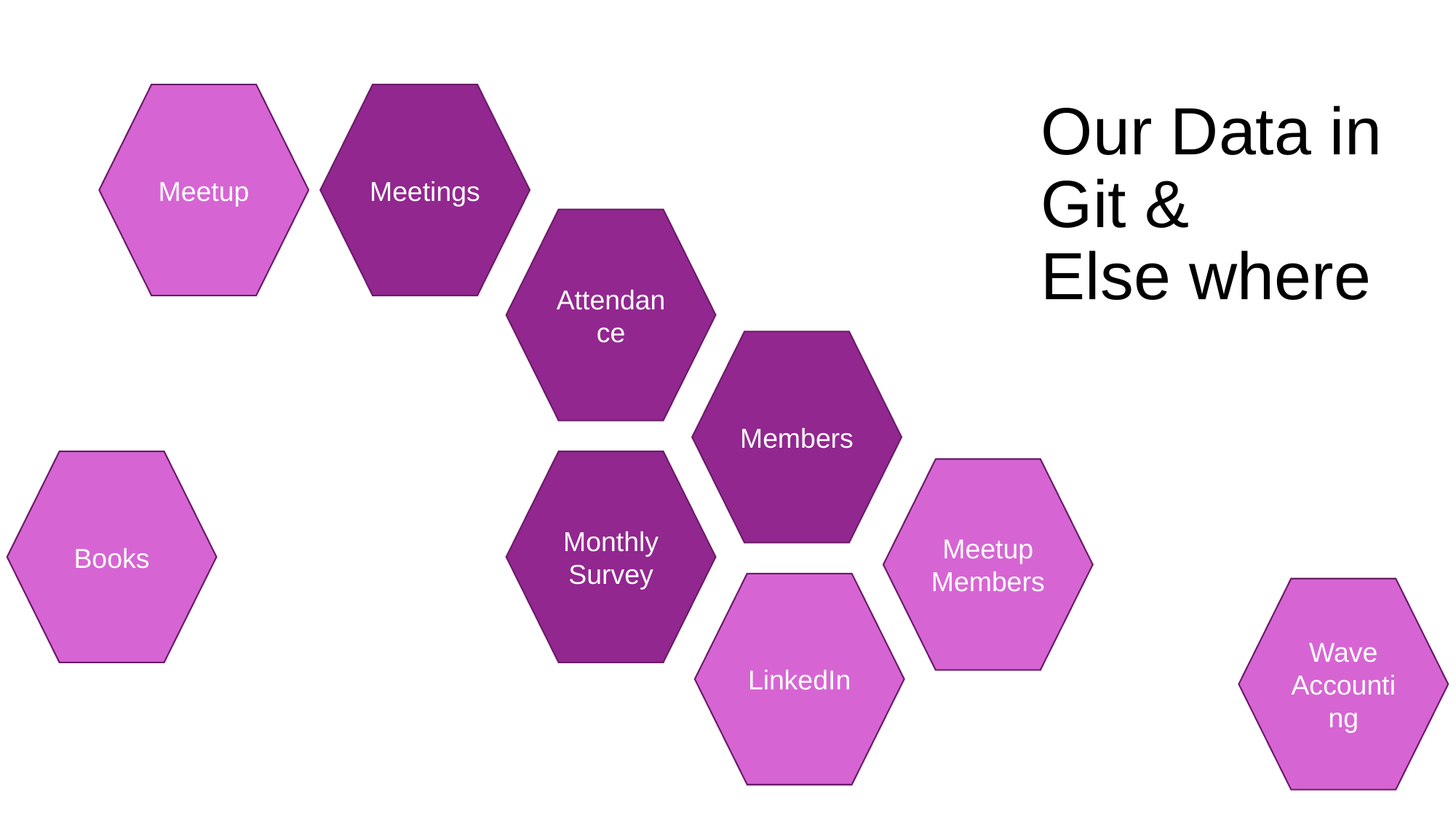

# Our Data in Git & Else where
Meetup
Meetings
Attendance
Members
Books
Monthly Survey
Meetup Members
LinkedIn
Wave Accounting